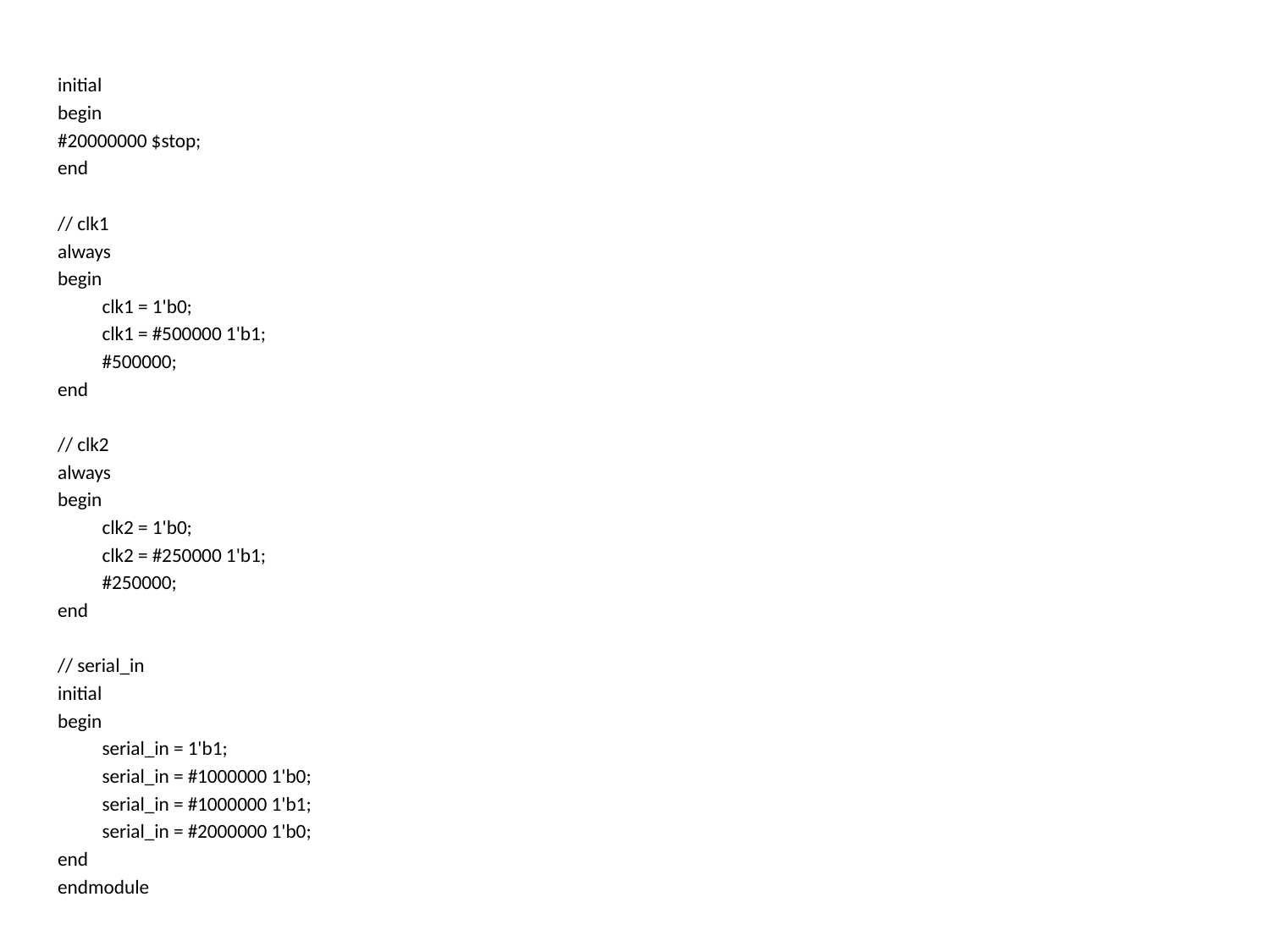

initial
begin
#20000000 $stop;
end

// clk1
always
begin
	clk1 = 1'b0;
	clk1 = #500000 1'b1;
	#500000;
end

// clk2
always
begin
	clk2 = 1'b0;
	clk2 = #250000 1'b1;
	#250000;
end

// serial_in
initial
begin
	serial_in = 1'b1;
	serial_in = #1000000 1'b0;
	serial_in = #1000000 1'b1;
	serial_in = #2000000 1'b0;
end
endmodule